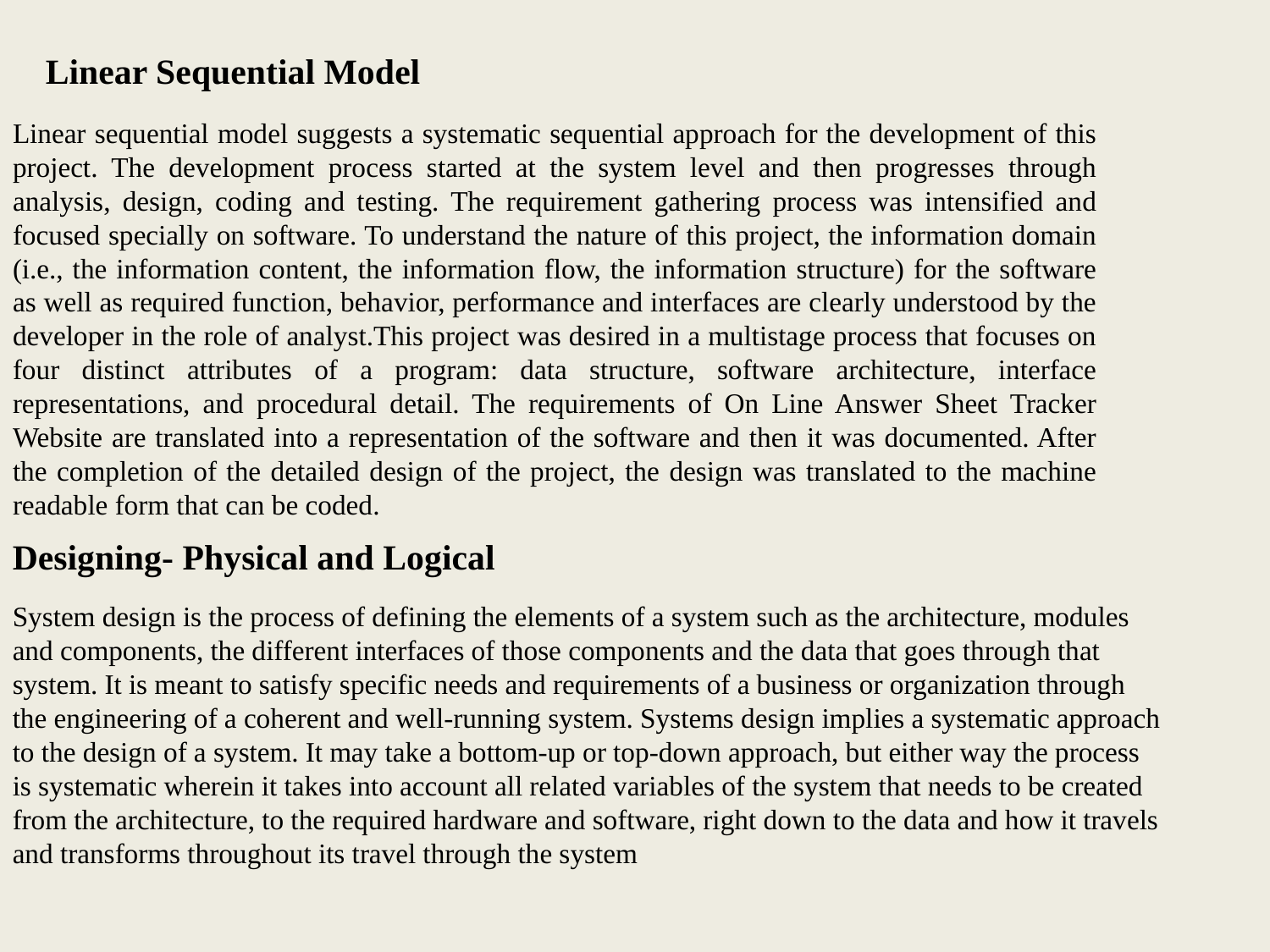

Linear Sequential Model
Linear sequential model suggests a systematic sequential approach for the development of this project. The development process started at the system level and then progresses through analysis, design, coding and testing. The requirement gathering process was intensified and focused specially on software. To understand the nature of this project, the information domain (i.e., the information content, the information flow, the information structure) for the software as well as required function, behavior, performance and interfaces are clearly understood by the developer in the role of analyst.This project was desired in a multistage process that focuses on four distinct attributes of a program: data structure, software architecture, interface representations, and procedural detail. The requirements of On Line Answer Sheet Tracker Website are translated into a representation of the software and then it was documented. After the completion of the detailed design of the project, the design was translated to the machine readable form that can be coded.

Designing- Physical and Logical
System design is the process of defining the elements of a system such as the architecture, modules and components, the different interfaces of those components and the data that goes through that system. It is meant to satisfy specific needs and requirements of a business or organization through the engineering of a coherent and well-running system. Systems design implies a systematic approach to the design of a system. It may take a bottom-up or top-down approach, but either way the process is systematic wherein it takes into account all related variables of the system that needs to be created from the architecture, to the required hardware and software, right down to the data and how it travels and transforms throughout its travel through the system